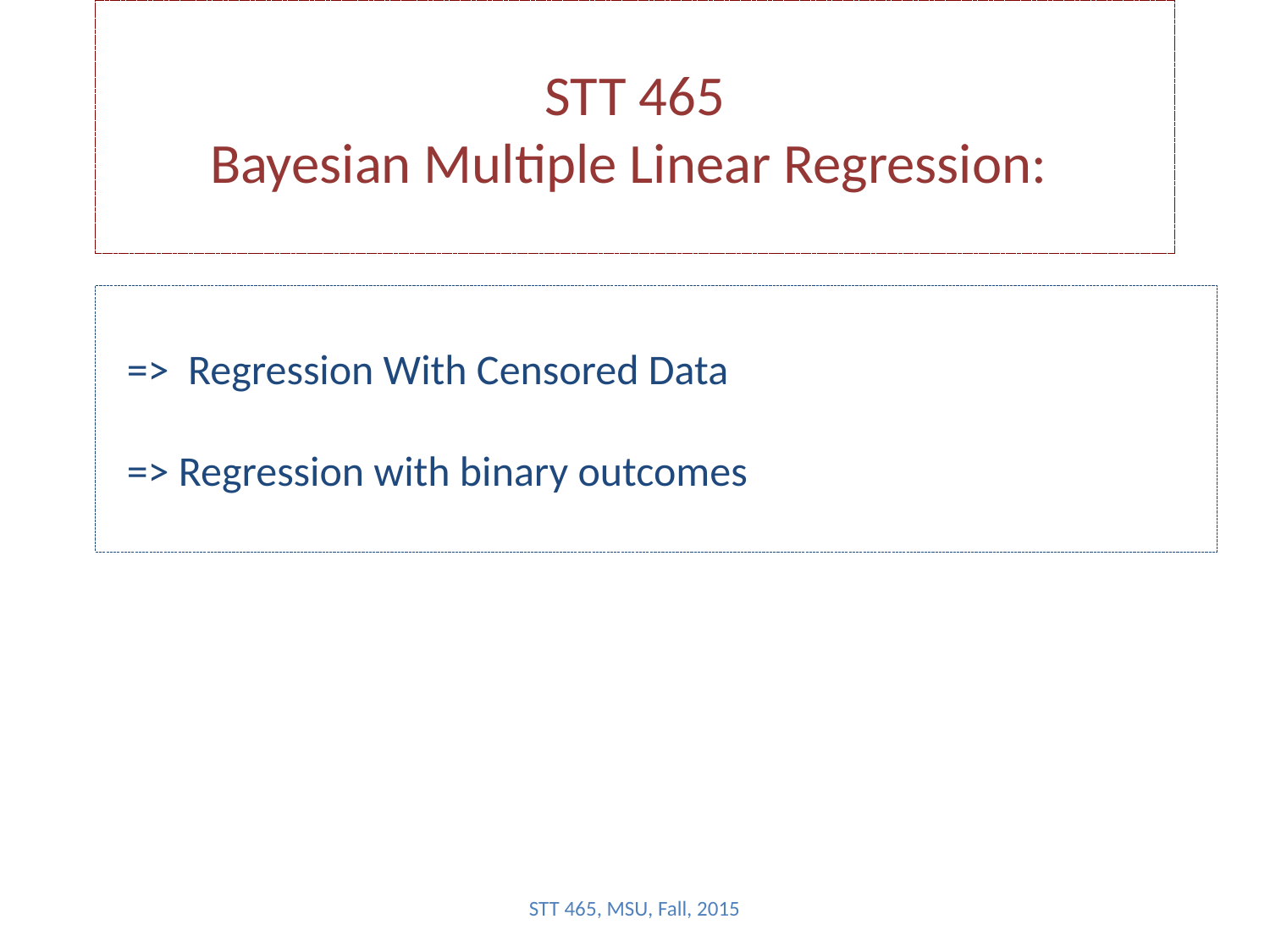

# STT 465 Bayesian Multiple Linear Regression:

  =>  Regression With Censored Data

  => Regression with binary outcomes

STT 465, MSU, Fall, 2015